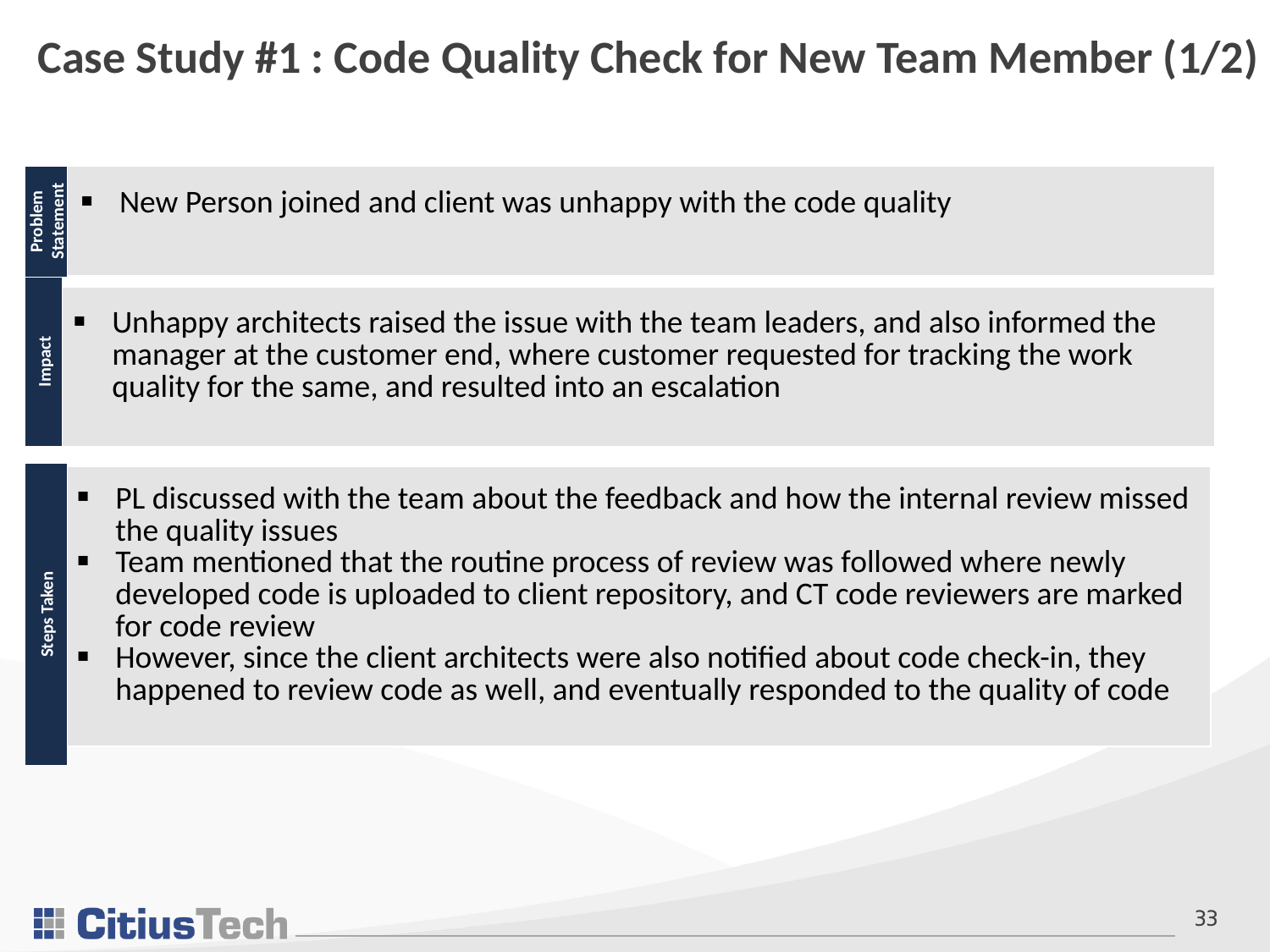

# Case Study #1 : Code Quality Check for New Team Member (1/2)
| New Person joined and client was unhappy with the code quality |
| --- |
Problem
Statement
| Unhappy architects raised the issue with the team leaders, and also informed the manager at the customer end, where customer requested for tracking the work quality for the same, and resulted into an escalation |
| --- |
Impact
| PL discussed with the team about the feedback and how the internal review missed the quality issues Team mentioned that the routine process of review was followed where newly developed code is uploaded to client repository, and CT code reviewers are marked for code review However, since the client architects were also notified about code check-in, they happened to review code as well, and eventually responded to the quality of code |
| --- |
Steps Taken